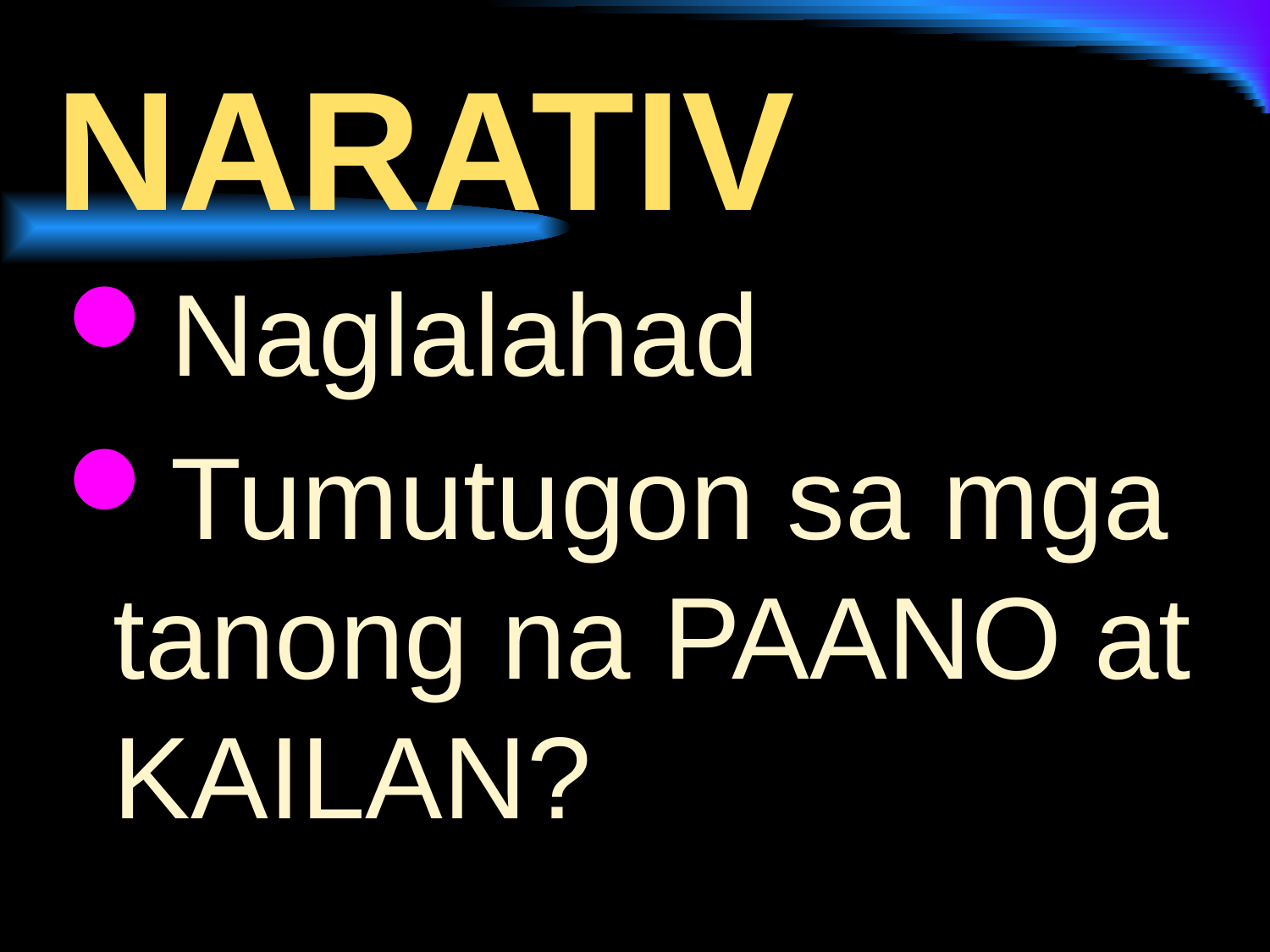

# NARATIV
Naglalahad
Tumutugon sa mga tanong na PAANO at KAILAN?